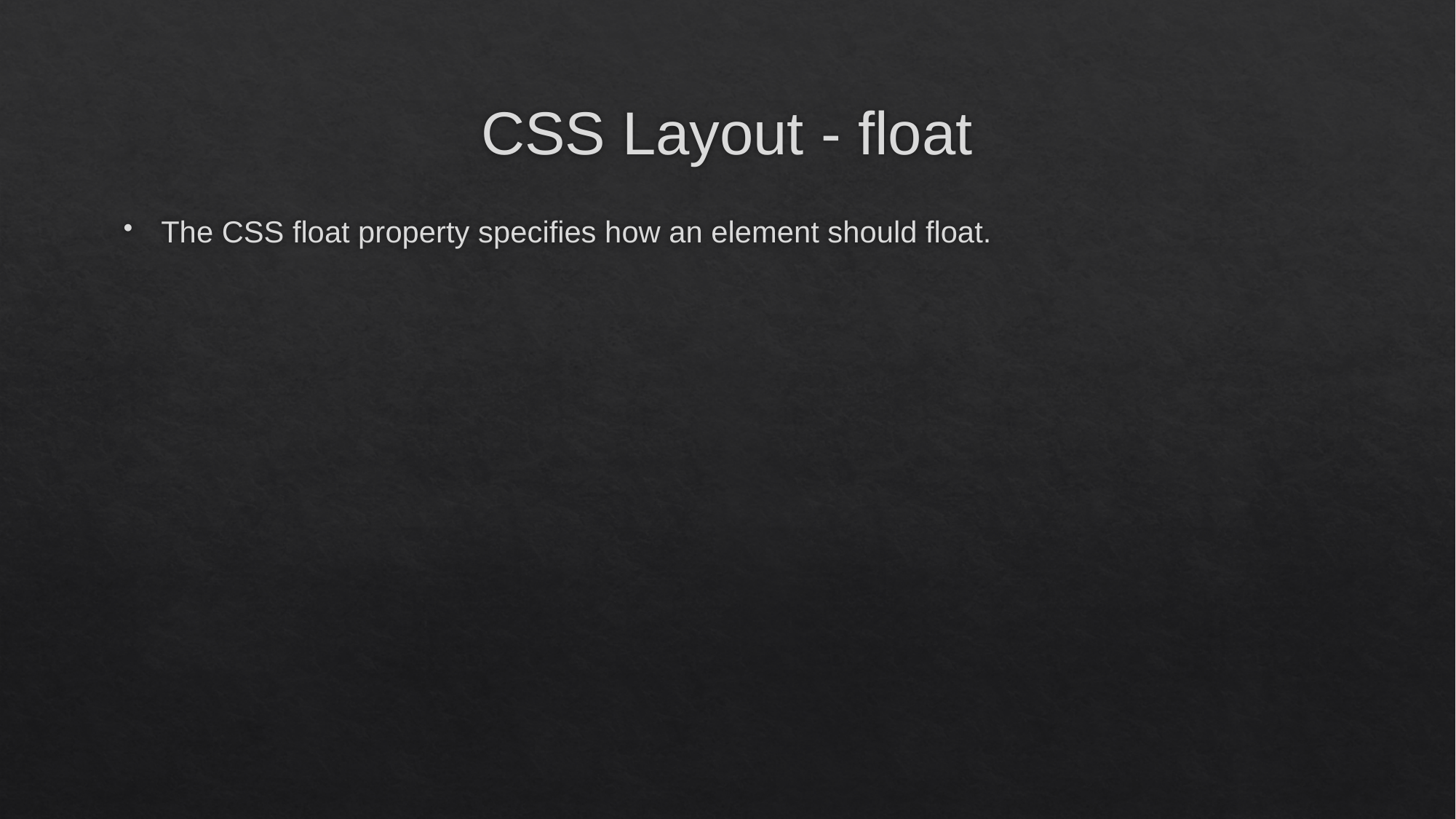

# CSS Layout - float
The CSS float property specifies how an element should float.